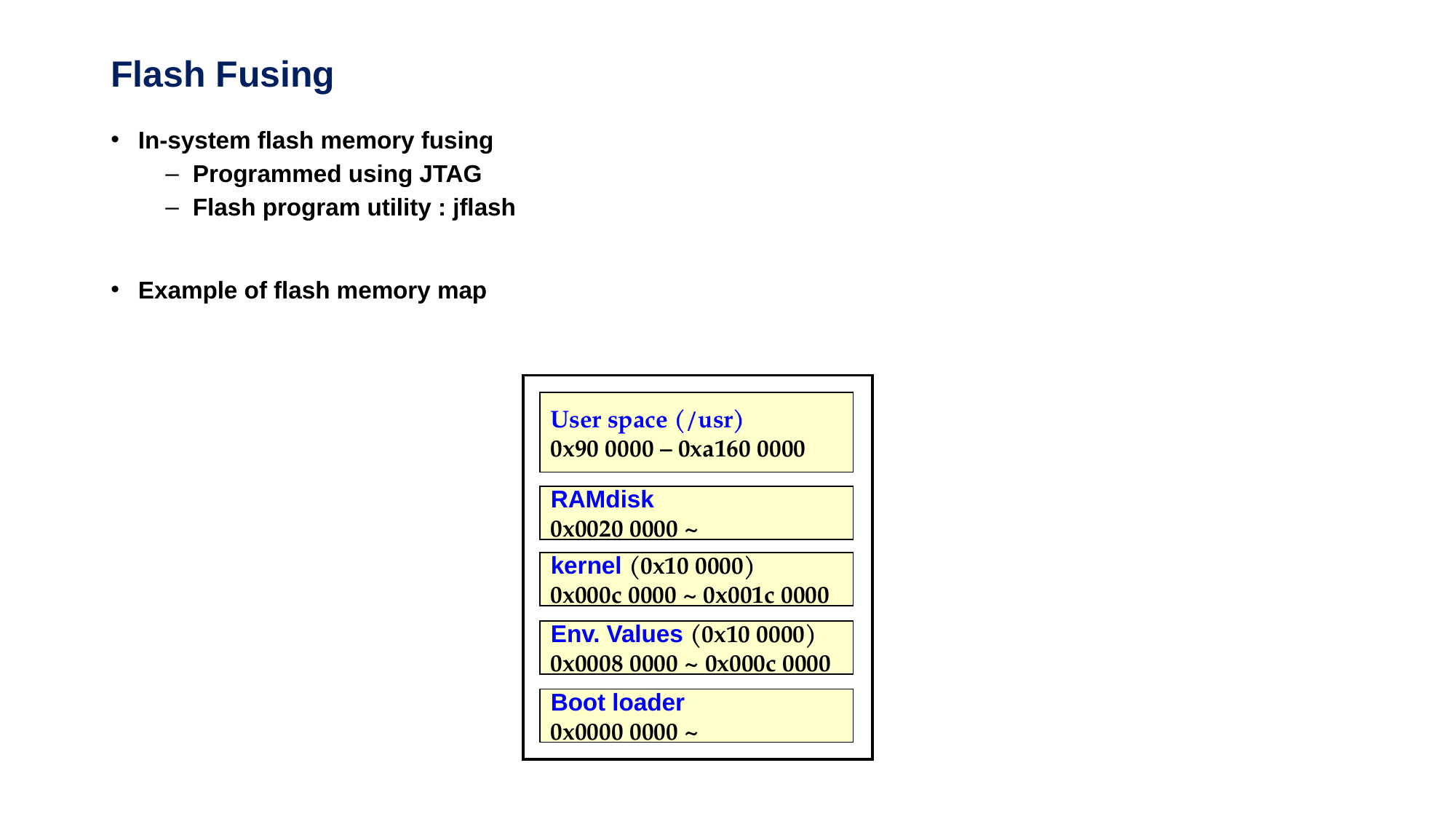

# Flash Fusing
In-system flash memory fusing
Programmed using JTAG
Flash program utility : jflash

Example of flash memory map

User space (/usr)
0x90 0000 – 0xa160 0000
RAMdisk
0x0020 0000 ~
kernel (0x10 0000)
0x000c 0000 ~ 0x001c 0000
Env. Values (0x10 0000)
0x0008 0000 ~ 0x000c 0000
Boot loader
0x0000 0000 ~